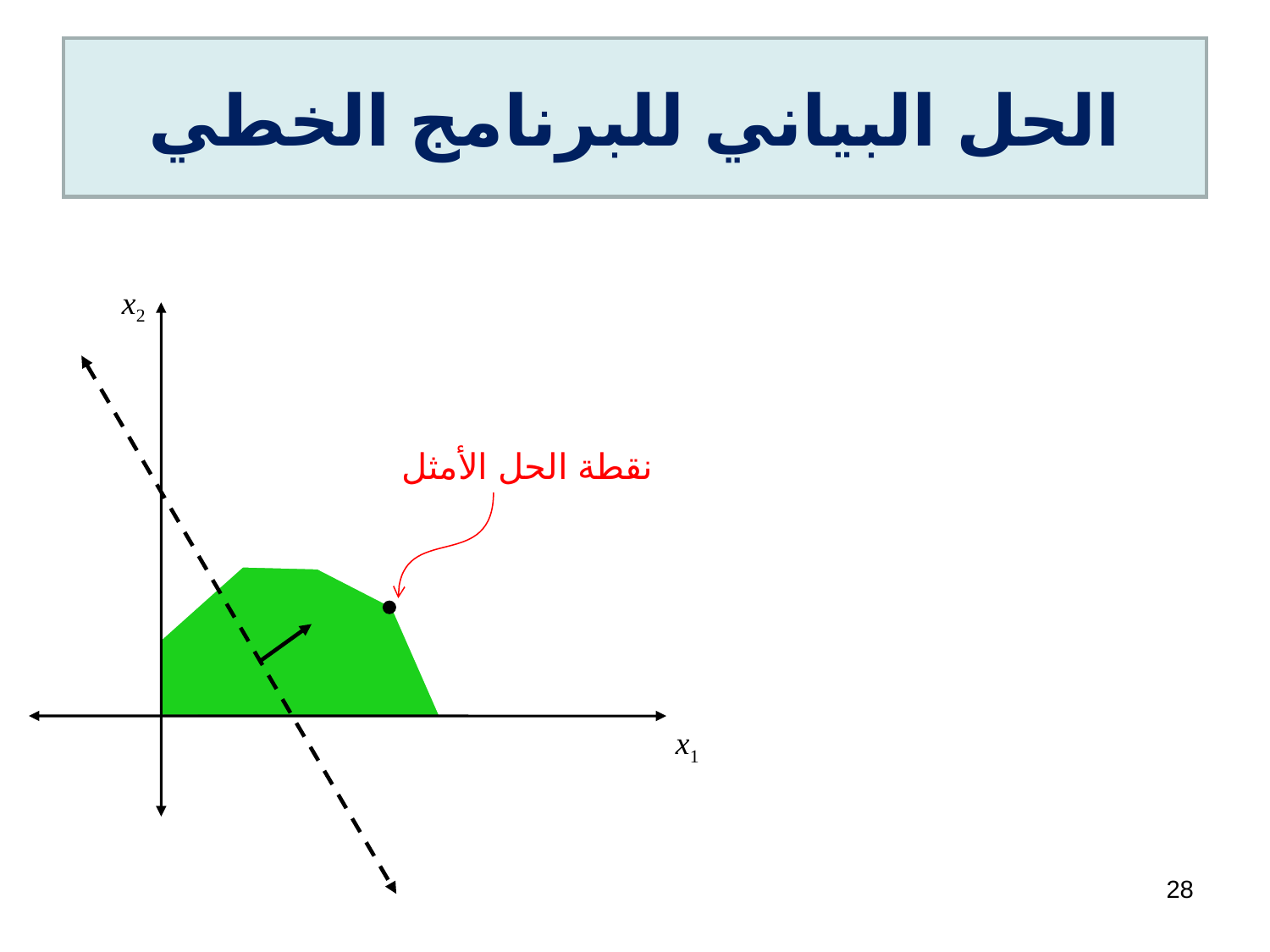

# الحل البياني للبرنامج الخطي
x2

نقطة الحل الأمثل

x1
28